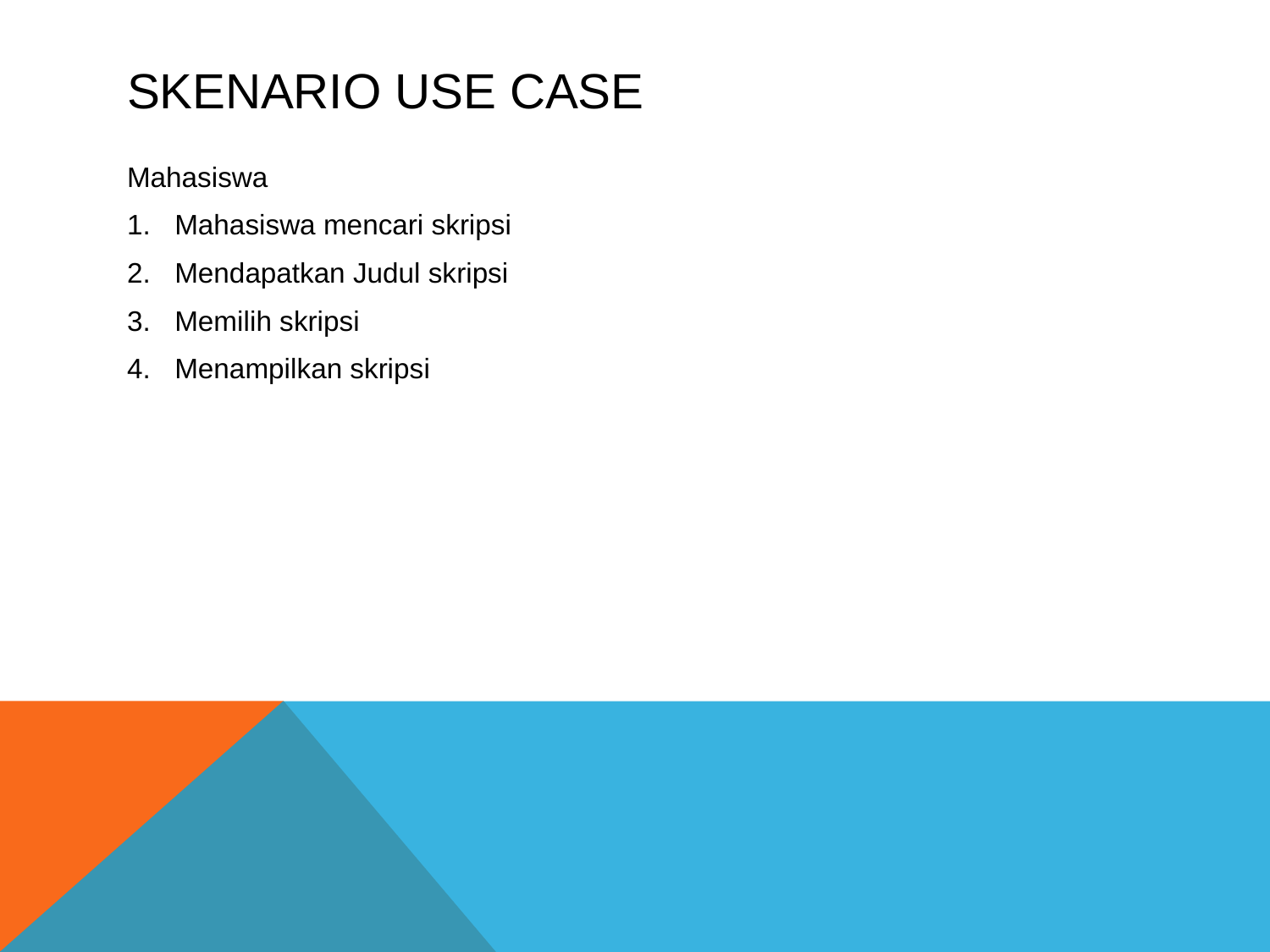

# Skenario use case
Mahasiswa
Mahasiswa mencari skripsi
Mendapatkan Judul skripsi
Memilih skripsi
Menampilkan skripsi